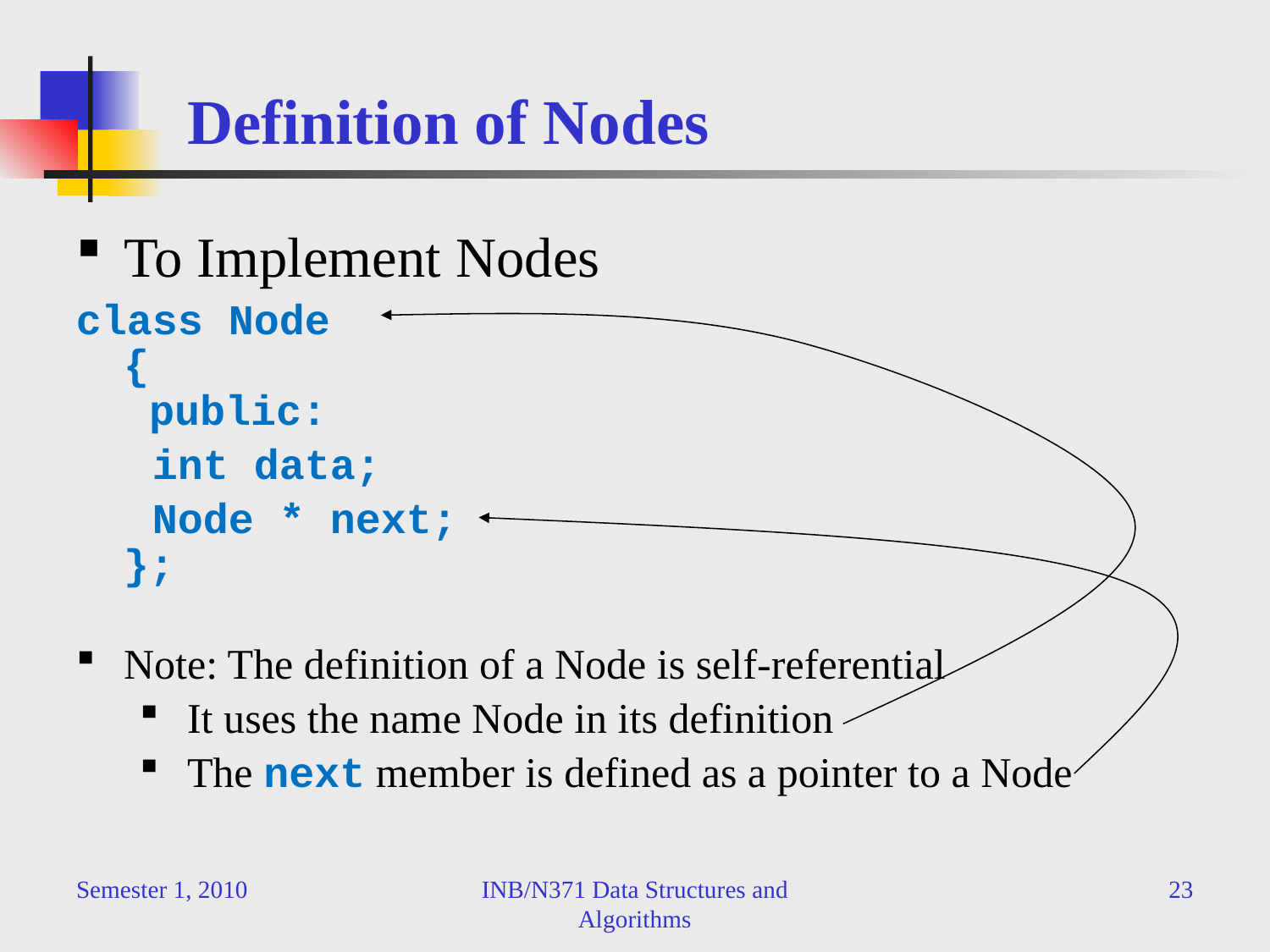

# Definition of Nodes
To Implement Nodes
class Node
{
 public:
   int data;
   Node * next;
};
Note: The definition of a Node is self-referential
It uses the name Node in its definition
The next member is defined as a pointer to a Node

Semester 1, 2010
INB/N371 Data Structures and Algorithms
23